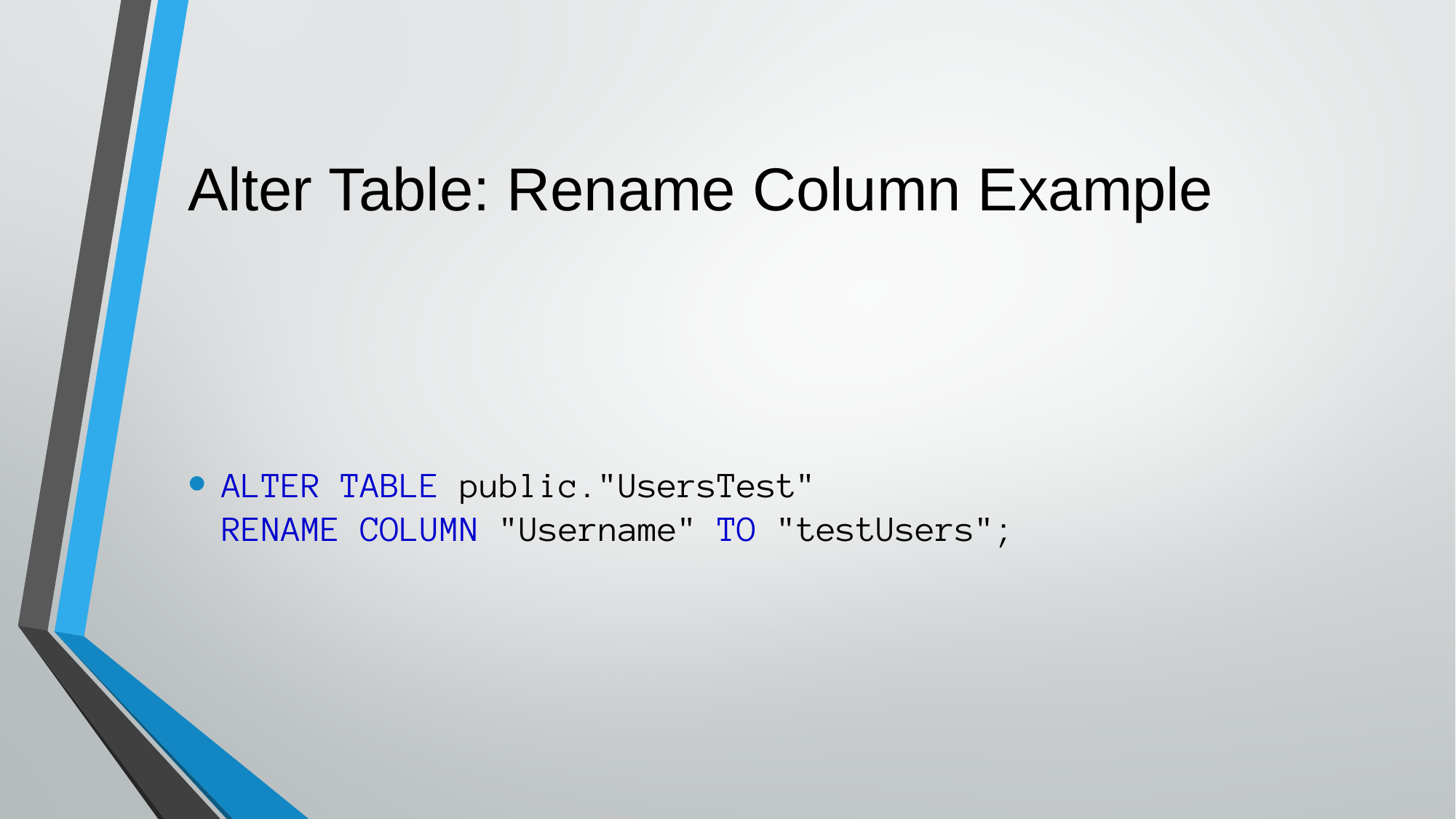

# Alter Table: Rename Column Example
ALTER TABLE public."UsersTest"
RENAME COLUMN "Username" TO "testUsers";